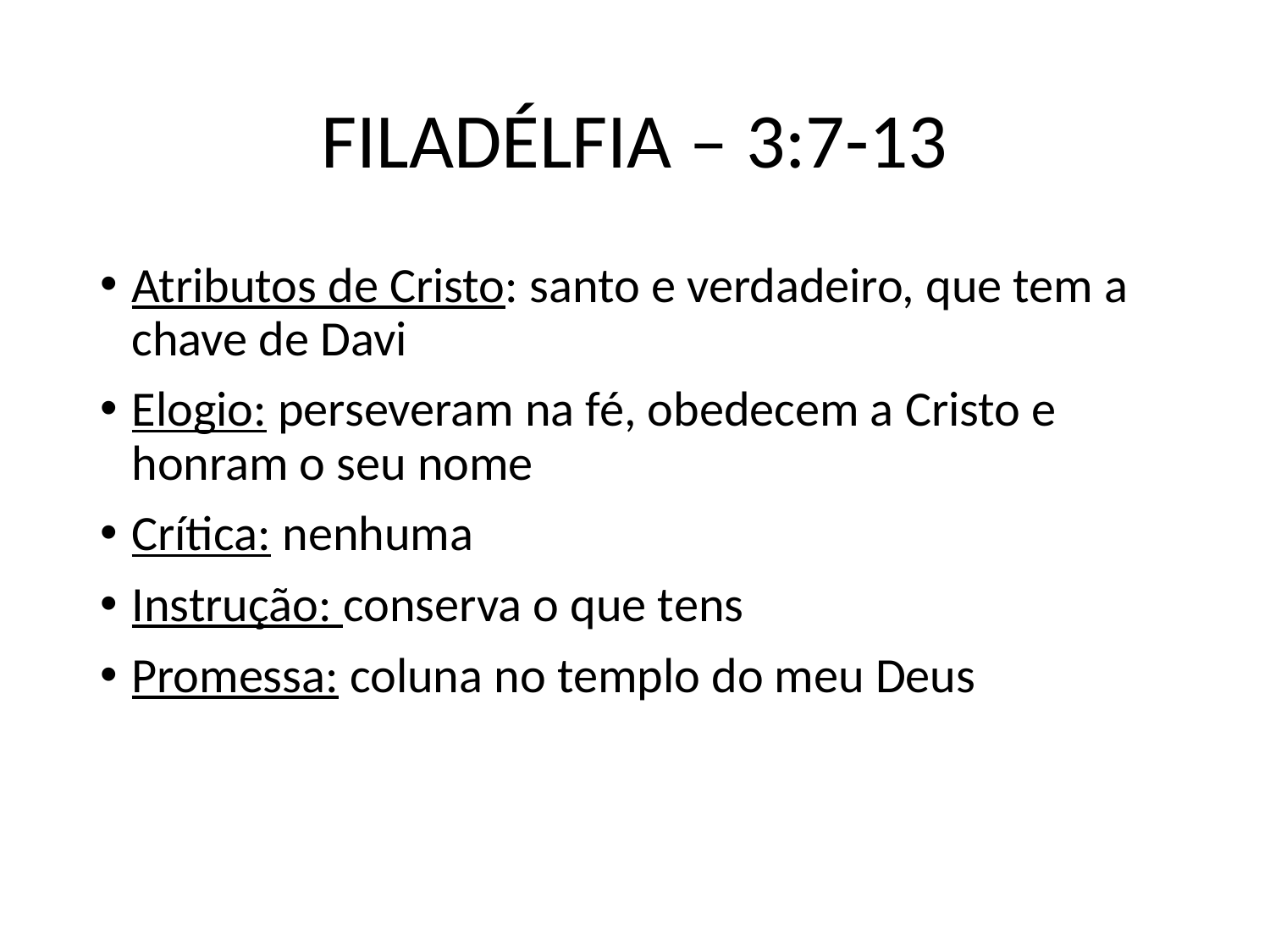

# FILADÉLFIA – 3:7-13
Atributos de Cristo: santo e verdadeiro, que tem a chave de Davi
Elogio: perseveram na fé, obedecem a Cristo e honram o seu nome
Crítica: nenhuma
Instrução: conserva o que tens
Promessa: coluna no templo do meu Deus